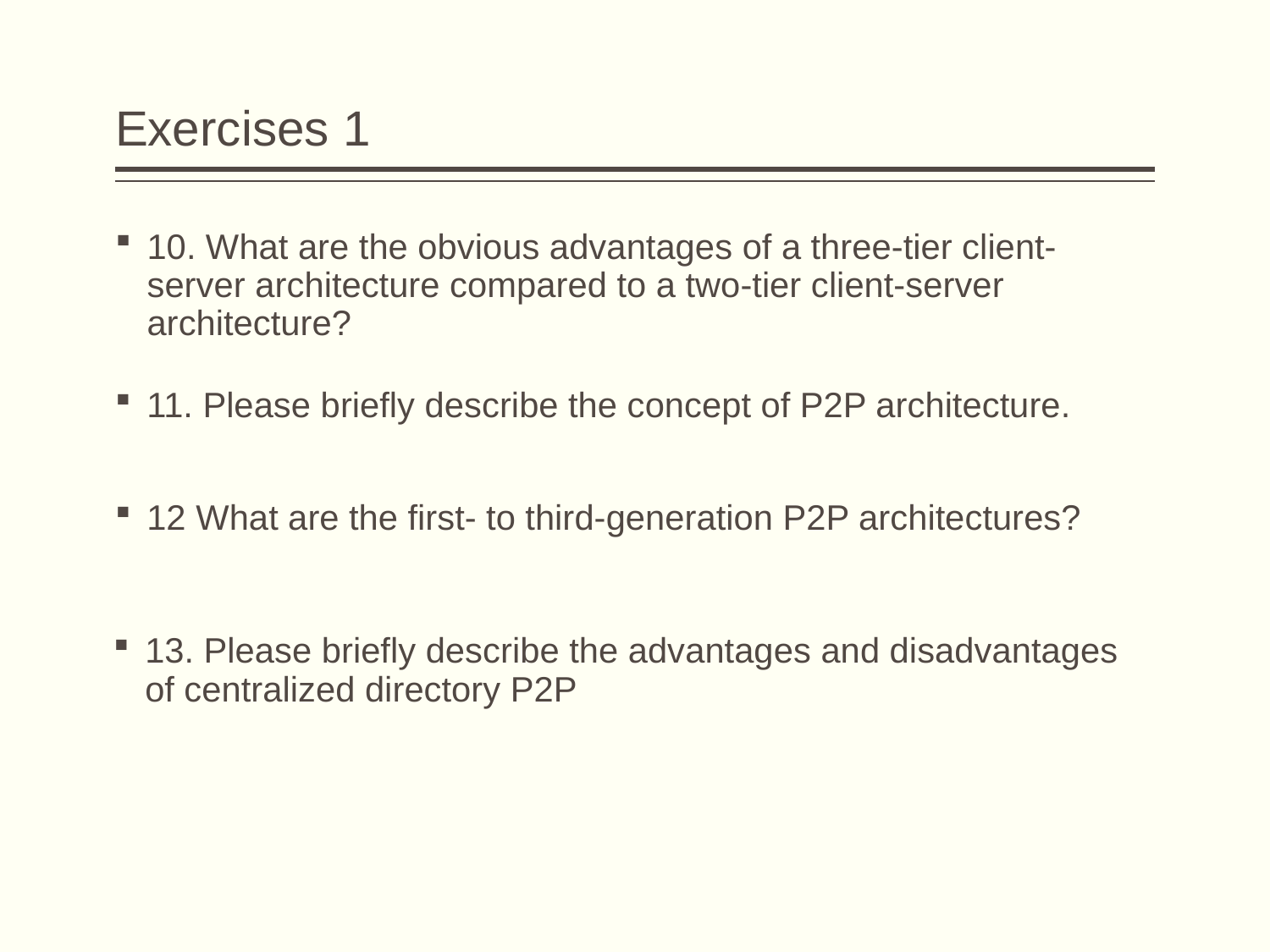

# Exercises 1
10. What are the obvious advantages of a three-tier client-server architecture compared to a two-tier client-server architecture?
11. Please briefly describe the concept of P2P architecture.

12 What are the first- to third-generation P2P architectures?
13. Please briefly describe the advantages and disadvantages of centralized directory P2P